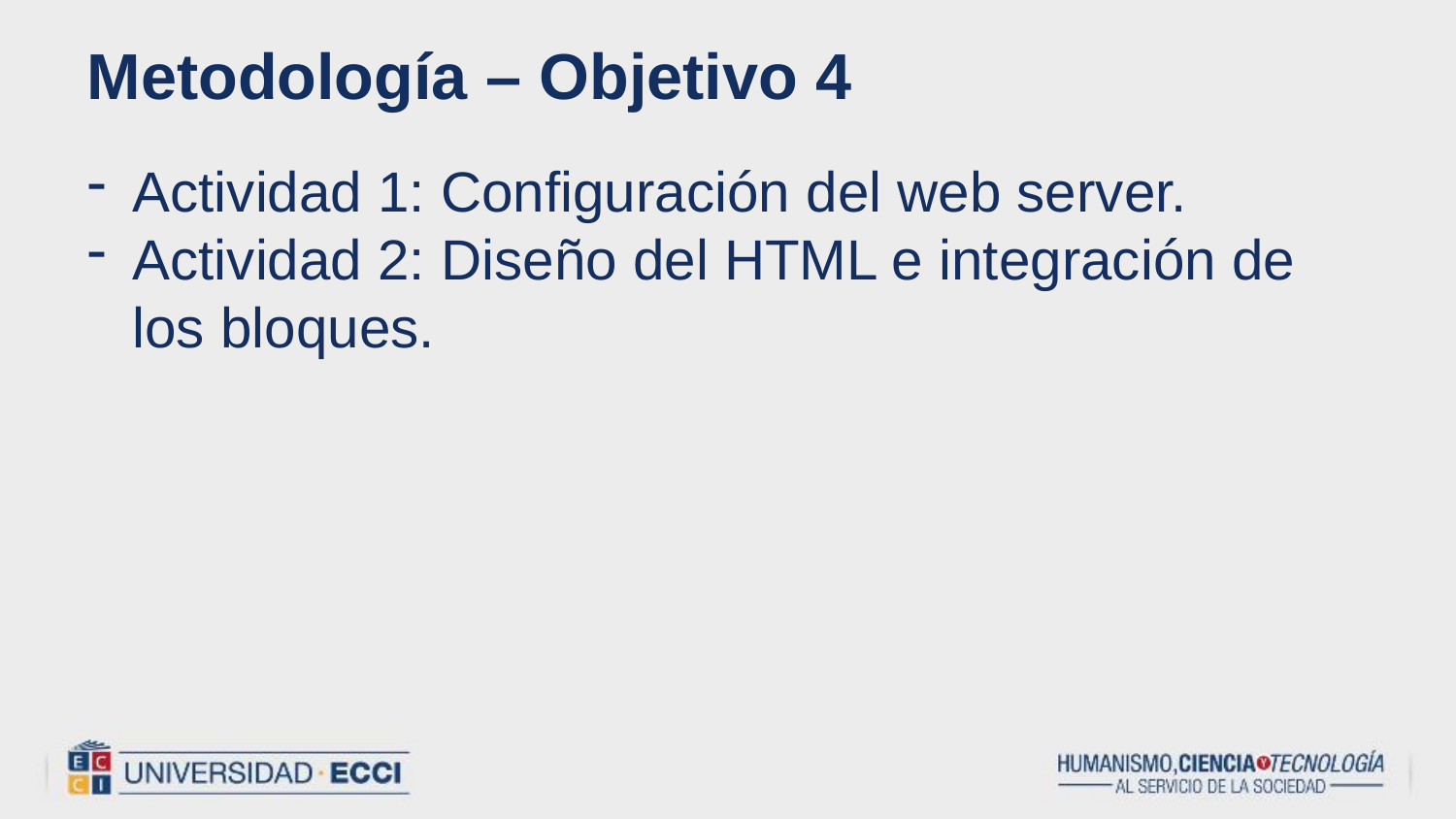

Metodología – Objetivo 4

Actividad 1: Configuración del web server.
Actividad 2: Diseño del HTML e integración de los bloques.